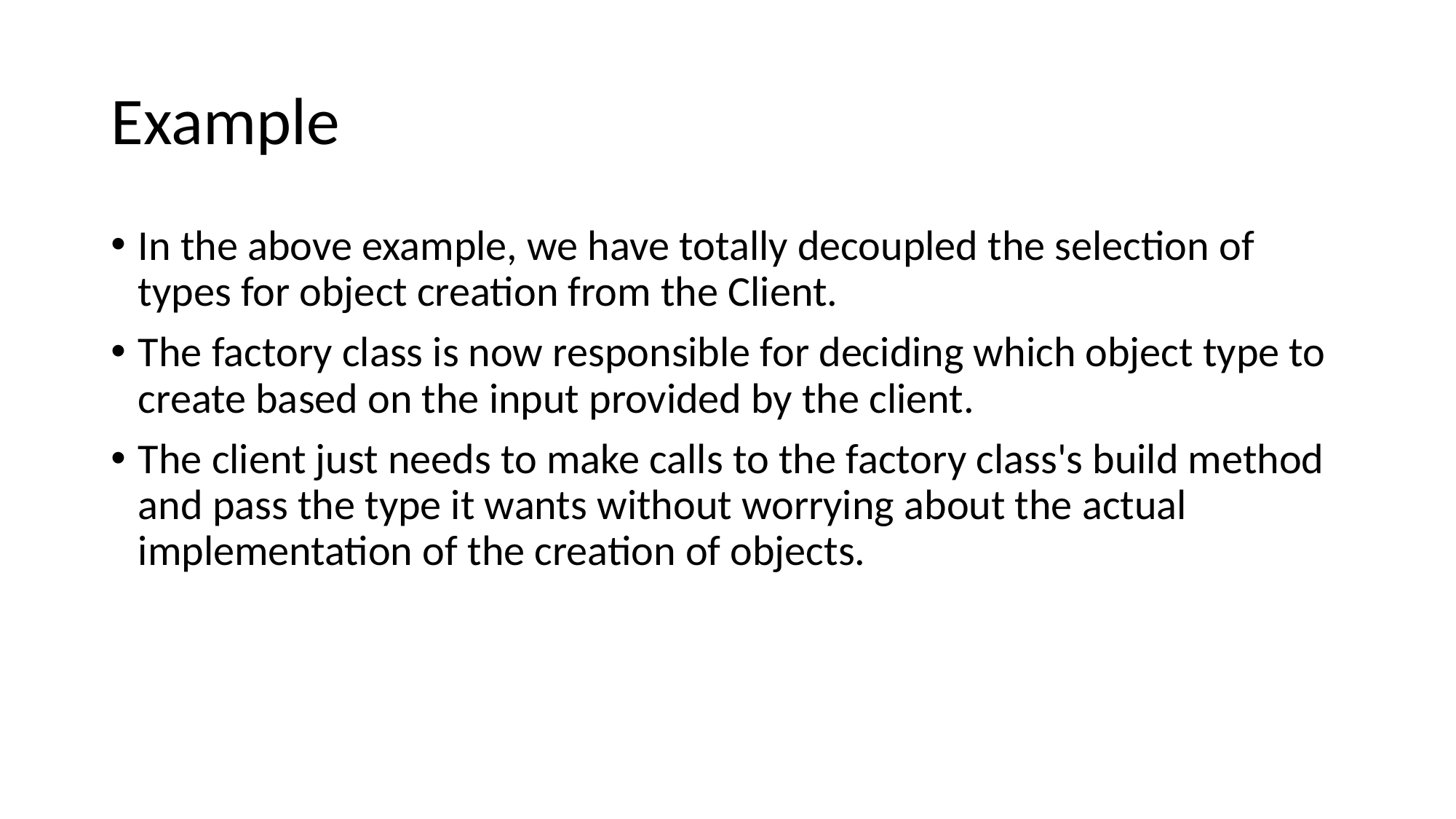

# Example
In the above example, we have totally decoupled the selection of types for object creation from the Client.
The factory class is now responsible for deciding which object type to create based on the input provided by the client.
The client just needs to make calls to the factory class's build method and pass the type it wants without worrying about the actual implementation of the creation of objects.